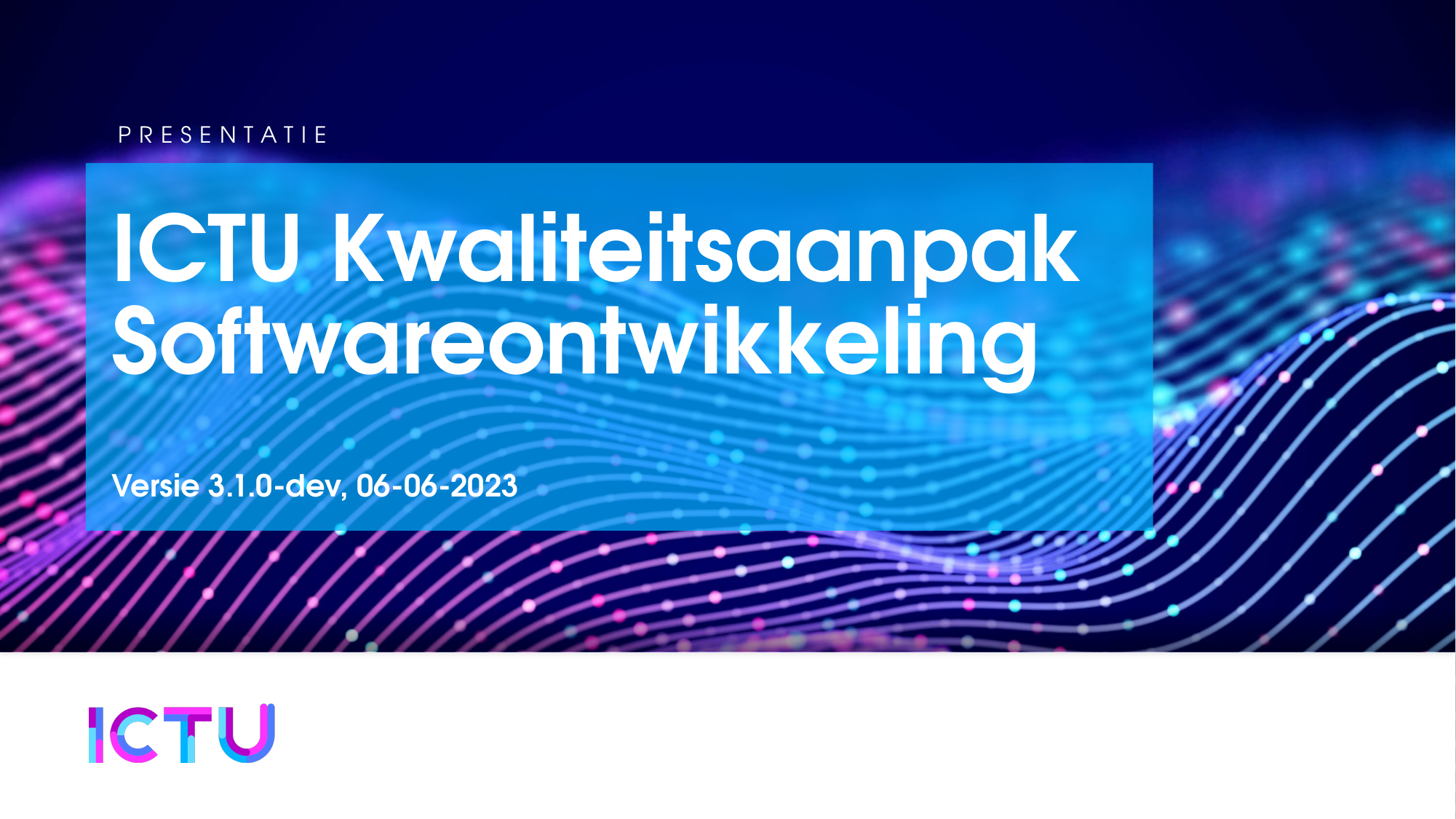

# ICTU Kwaliteitsaanpak Softwareontwikkeling
Versie 3.1.0-dev, 06-06-2023